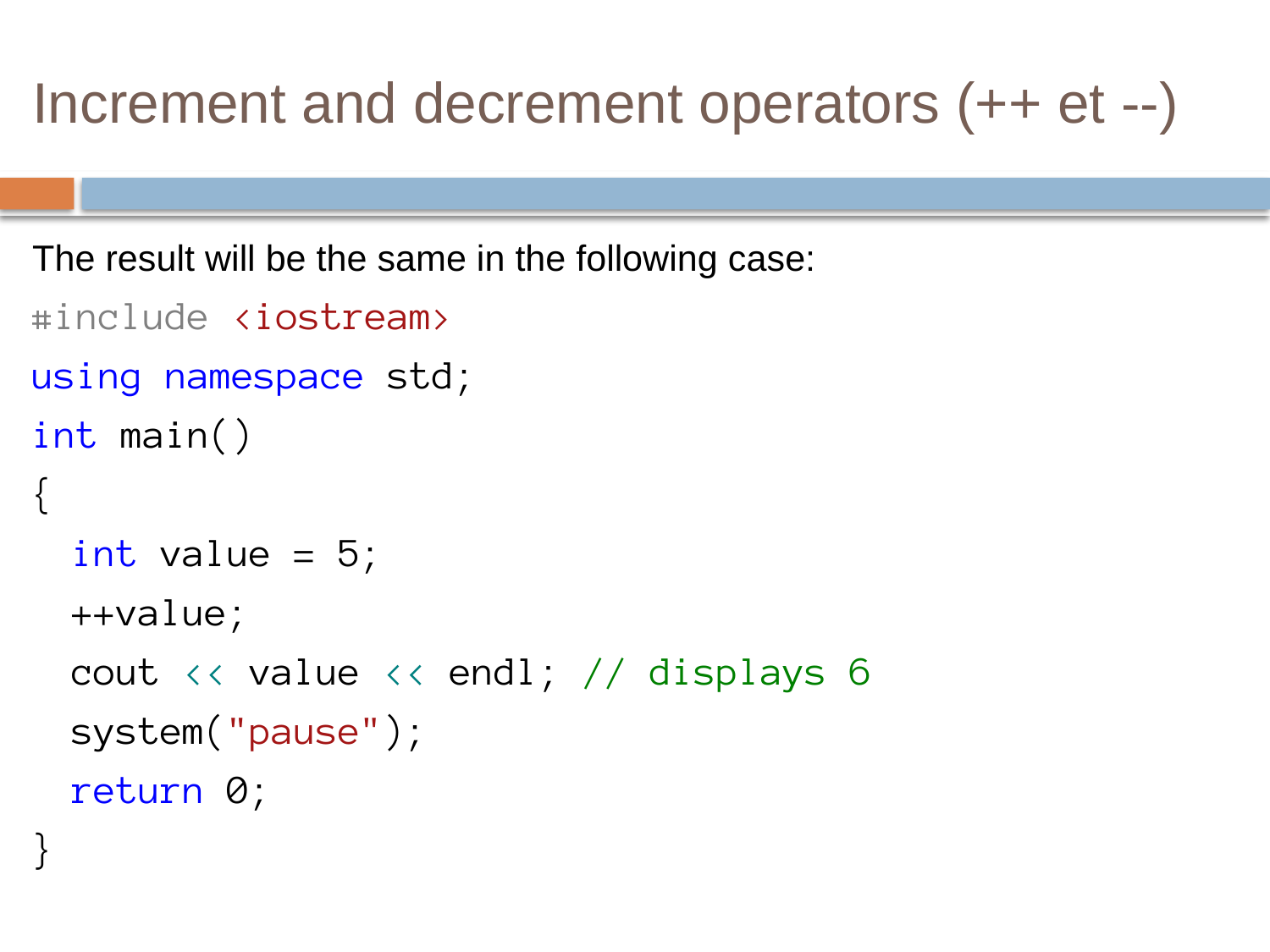

# Increment and decrement operators (++ et --)
The result will be the same in the following case:
#include <iostream>
using namespace std;
int main()
{
	int value = 5;
	++value;
	cout << value << endl; // displays 6
	system("pause");
	return 0;
}